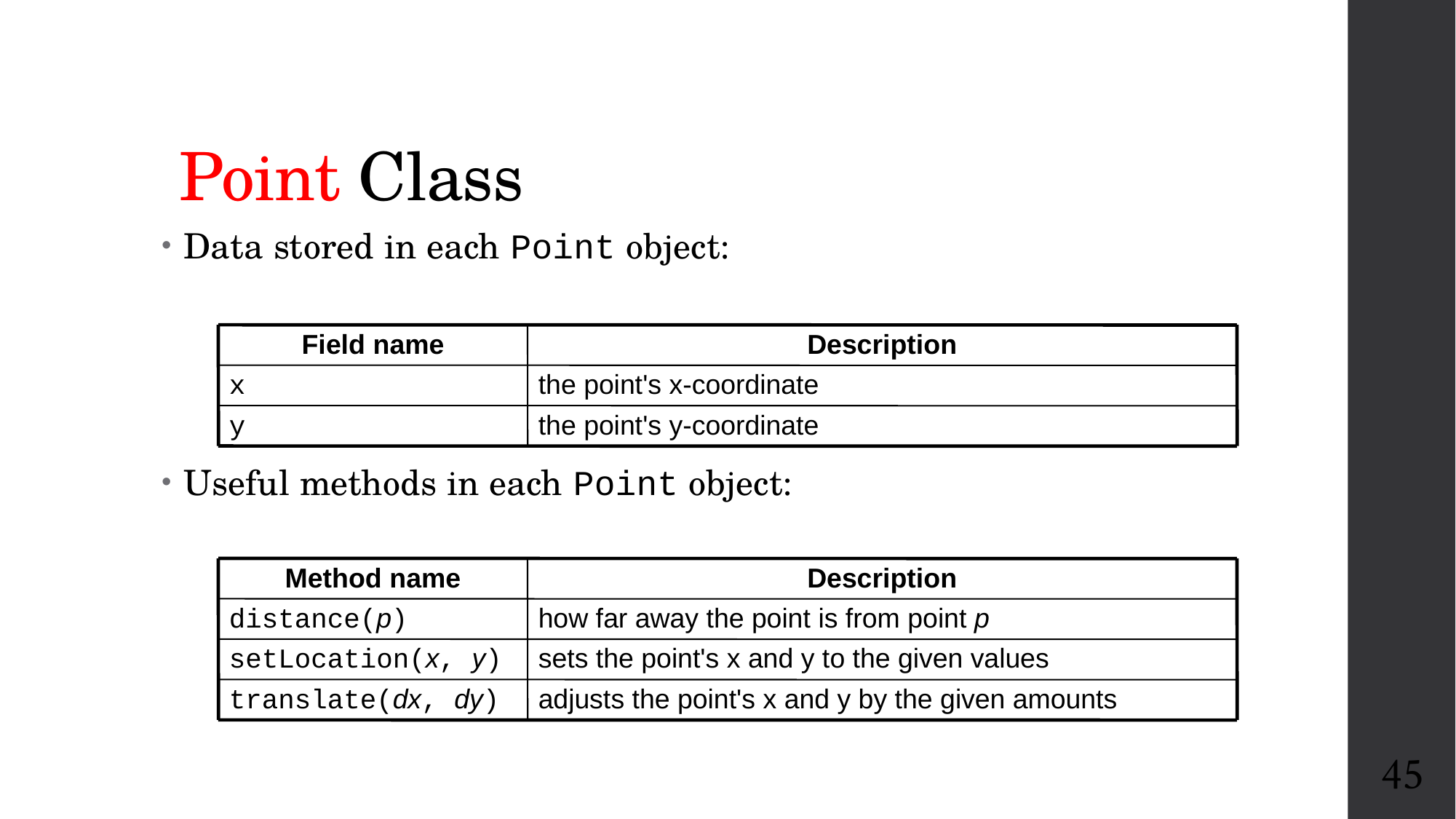

Point Class
Data stored in each Point object:

Useful methods in each Point object:
Field name

Description

x

the point's x-coordinate
y

the point's y-coordinate

Method name

Description

distance(p)‏

how far away the point is from point p
setLocation(x, y)‏

sets the point's x and y to the given values
translate(dx, dy)‏

adjusts the point's x and y by the given amounts

45